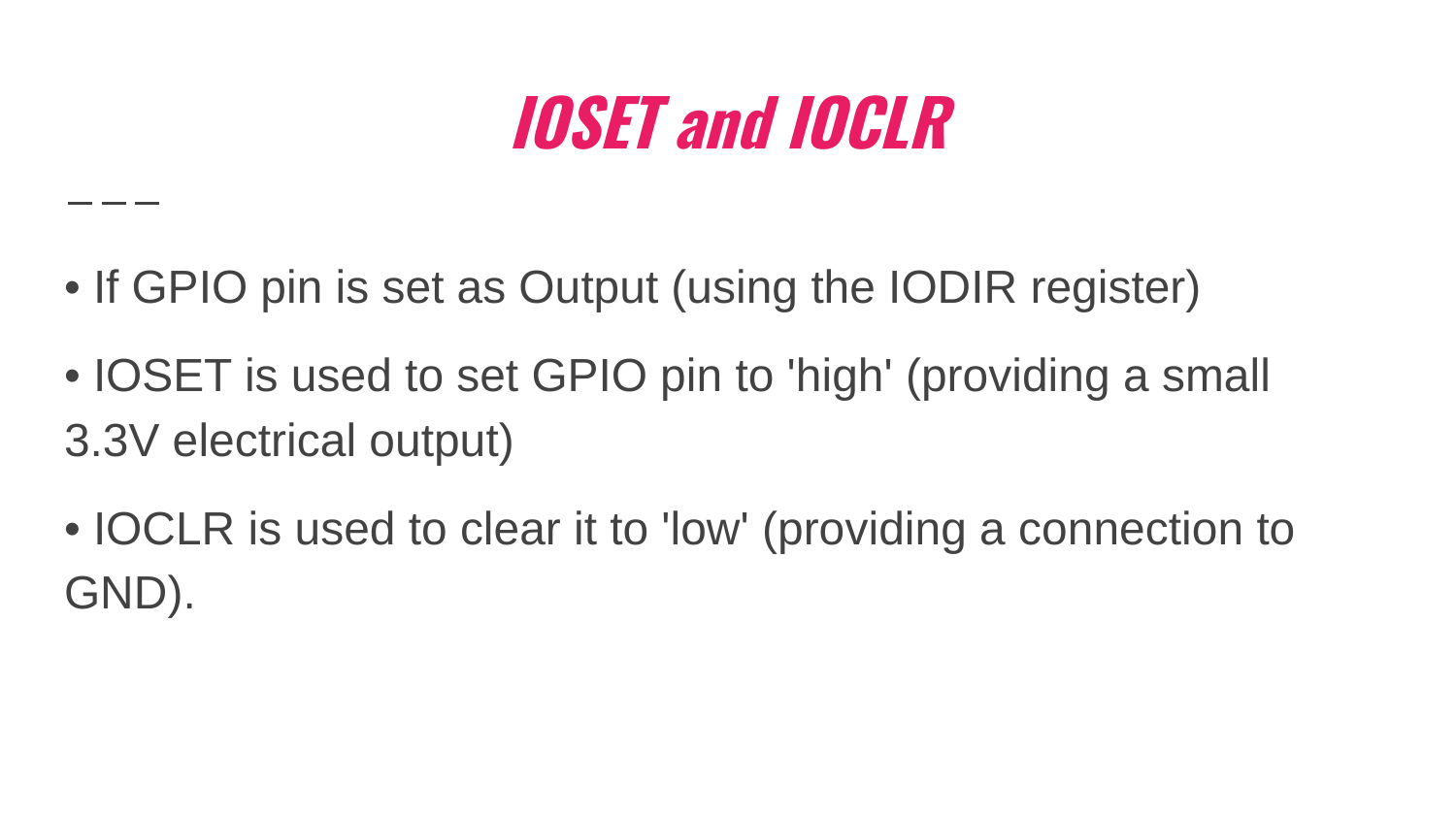

# IOSET and IOCLR
• If GPIO pin is set as Output (using the IODIR register)
• IOSET is used to set GPIO pin to 'high' (providing a small  3.3V electrical output)
• IOCLR is used to clear it to 'low' (providing a connection to GND).